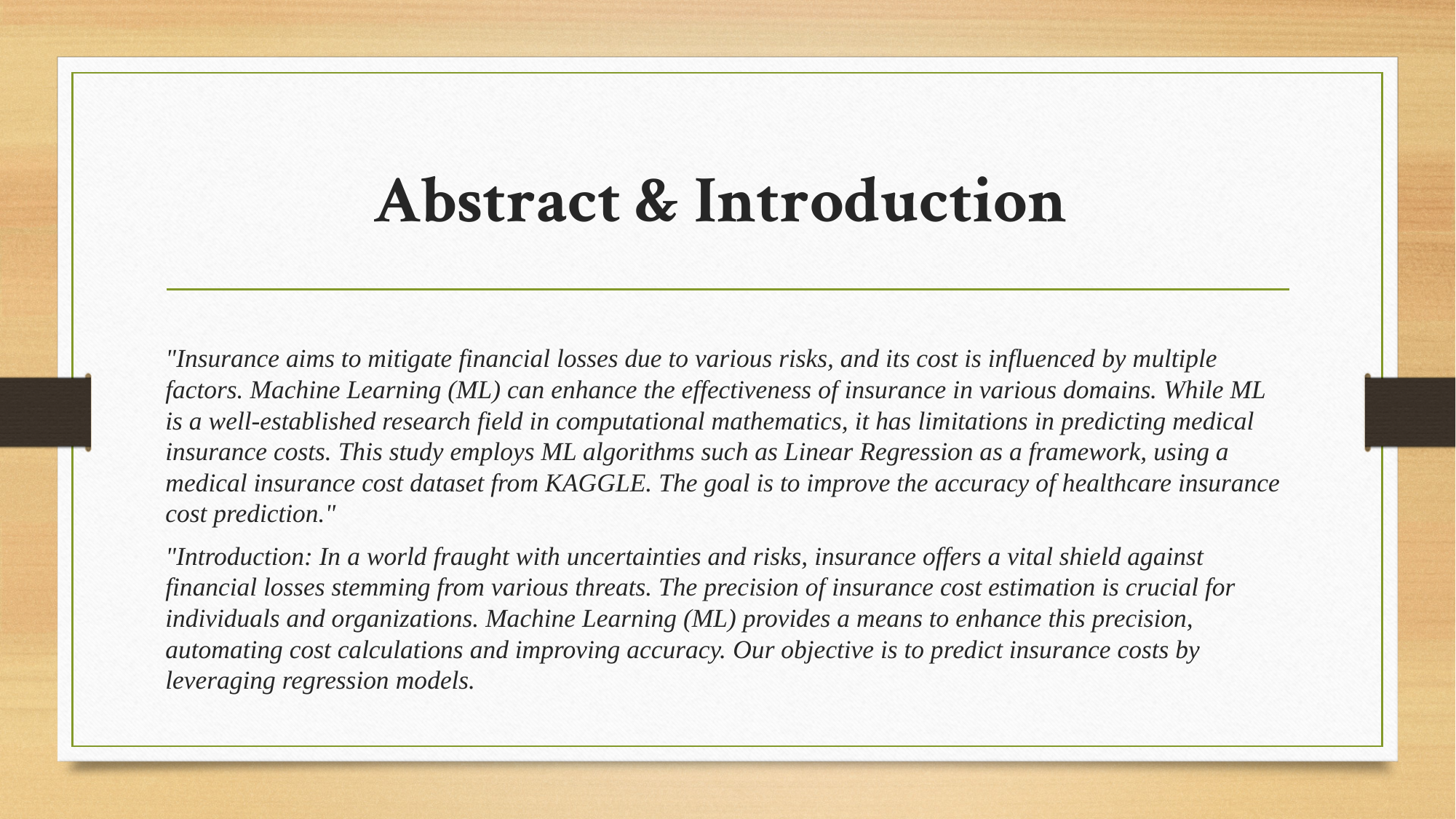

# Abstract & Introduction
"Insurance aims to mitigate financial losses due to various risks, and its cost is influenced by multiple factors. Machine Learning (ML) can enhance the effectiveness of insurance in various domains. While ML is a well-established research field in computational mathematics, it has limitations in predicting medical insurance costs. This study employs ML algorithms such as Linear Regression as a framework, using a medical insurance cost dataset from KAGGLE. The goal is to improve the accuracy of healthcare insurance cost prediction."
"Introduction: In a world fraught with uncertainties and risks, insurance offers a vital shield against financial losses stemming from various threats. The precision of insurance cost estimation is crucial for individuals and organizations. Machine Learning (ML) provides a means to enhance this precision, automating cost calculations and improving accuracy. Our objective is to predict insurance costs by leveraging regression models.